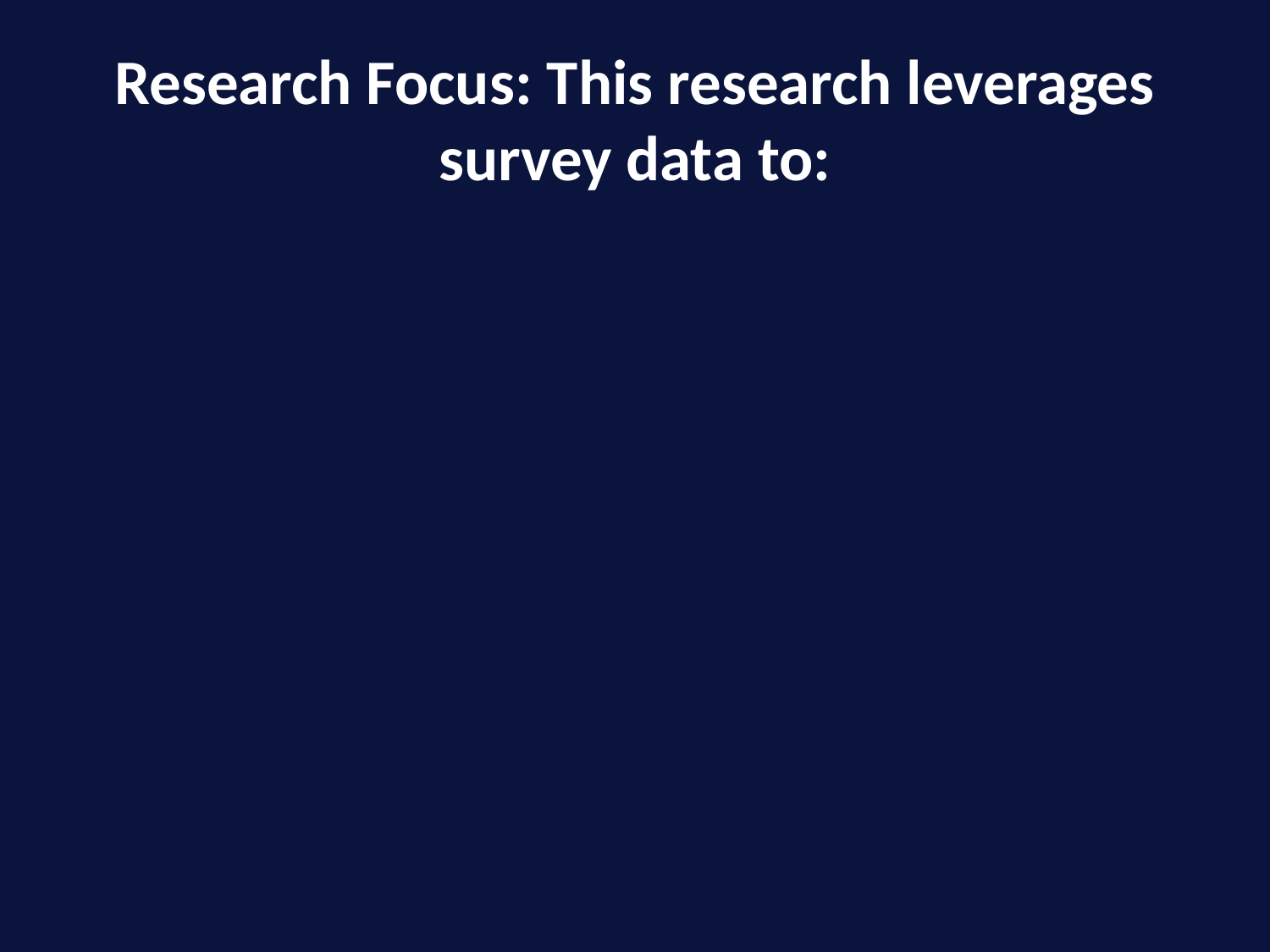

# Research Focus: This research leverages survey data to: